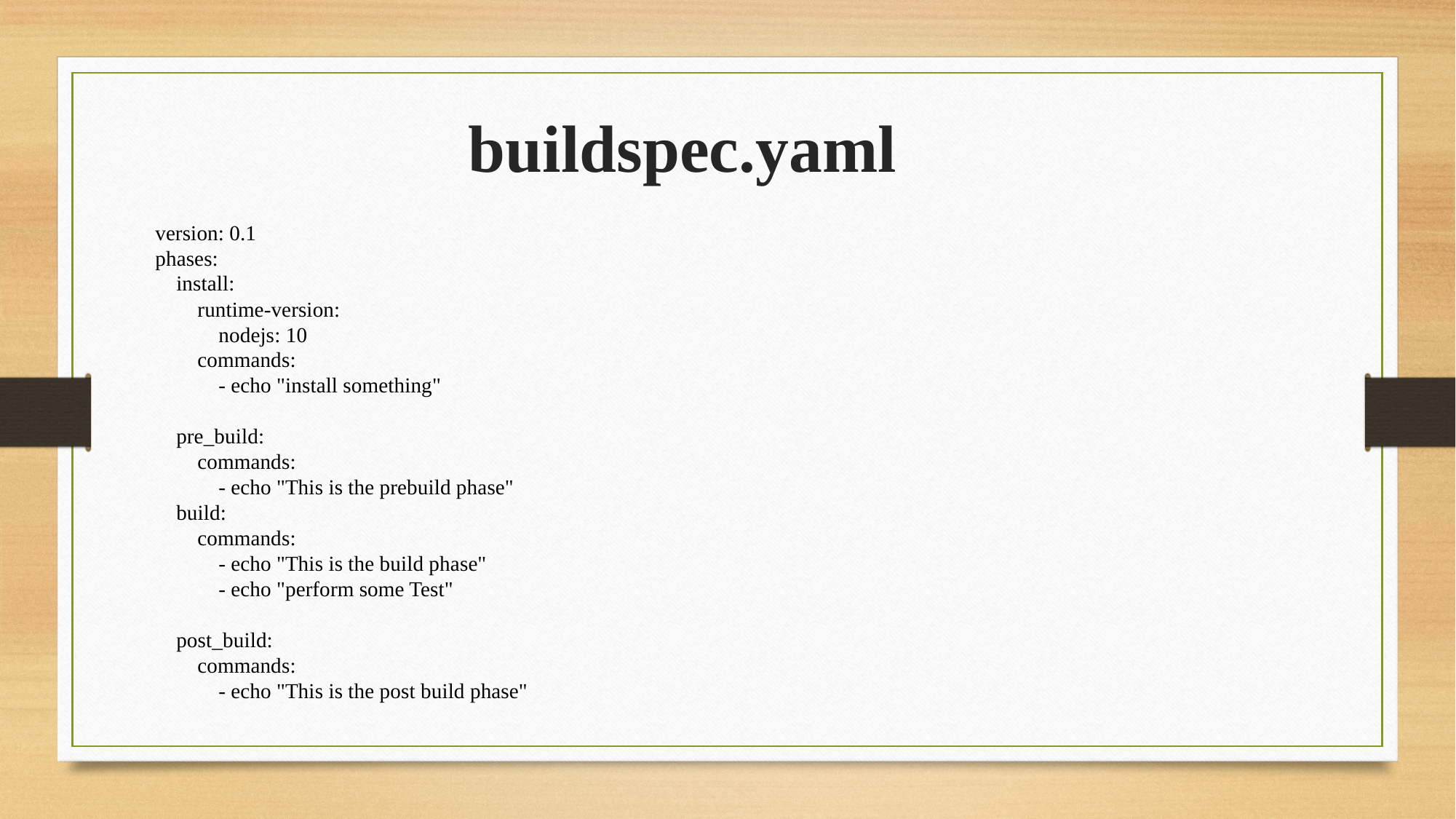

buildspec.yaml
version: 0.1
phases:
    install:
        runtime-version:
            nodejs: 10
        commands:
            - echo "install something"
    pre_build:
        commands:
            - echo "This is the prebuild phase"
    build:
        commands:
            - echo "This is the build phase"
            - echo "perform some Test"
    post_build:
        commands:
            - echo "This is the post build phase"